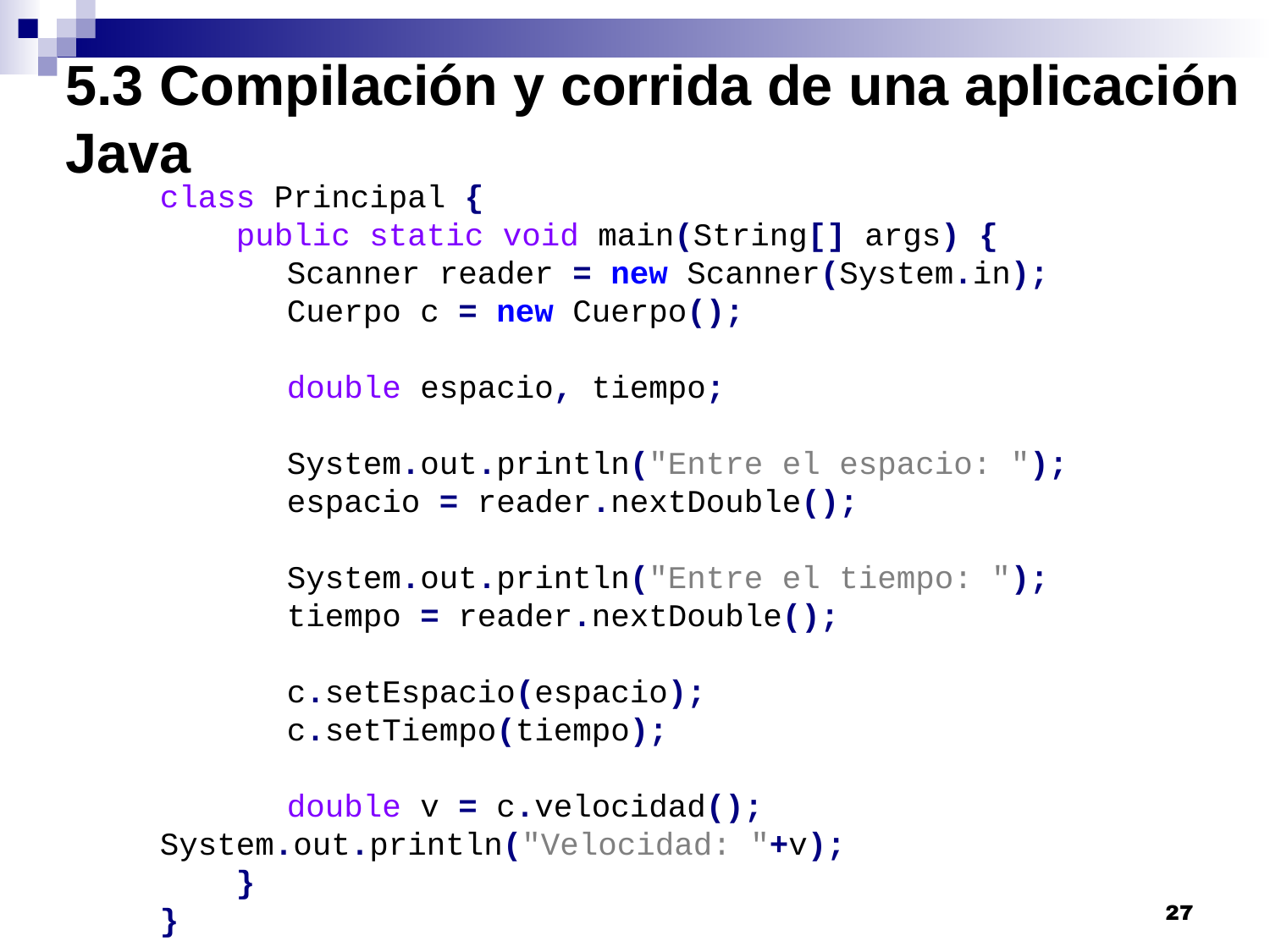

5.3 Compilación y corrida de una aplicación Java
class Principal {
    public static void main(String[] args) {
	Scanner reader = new Scanner(System.in); 		Cuerpo c = new Cuerpo();

	double espacio, tiempo;

	System.out.println("Entre el espacio: ");
	espacio = reader.nextDouble();

 	System.out.println("Entre el tiempo: ");
	tiempo = reader.nextDouble();

	c.setEspacio(espacio);
	c.setTiempo(tiempo);

	double v = c.velocidad(); 	System.out.println("Velocidad: "+v);
    }
}
27